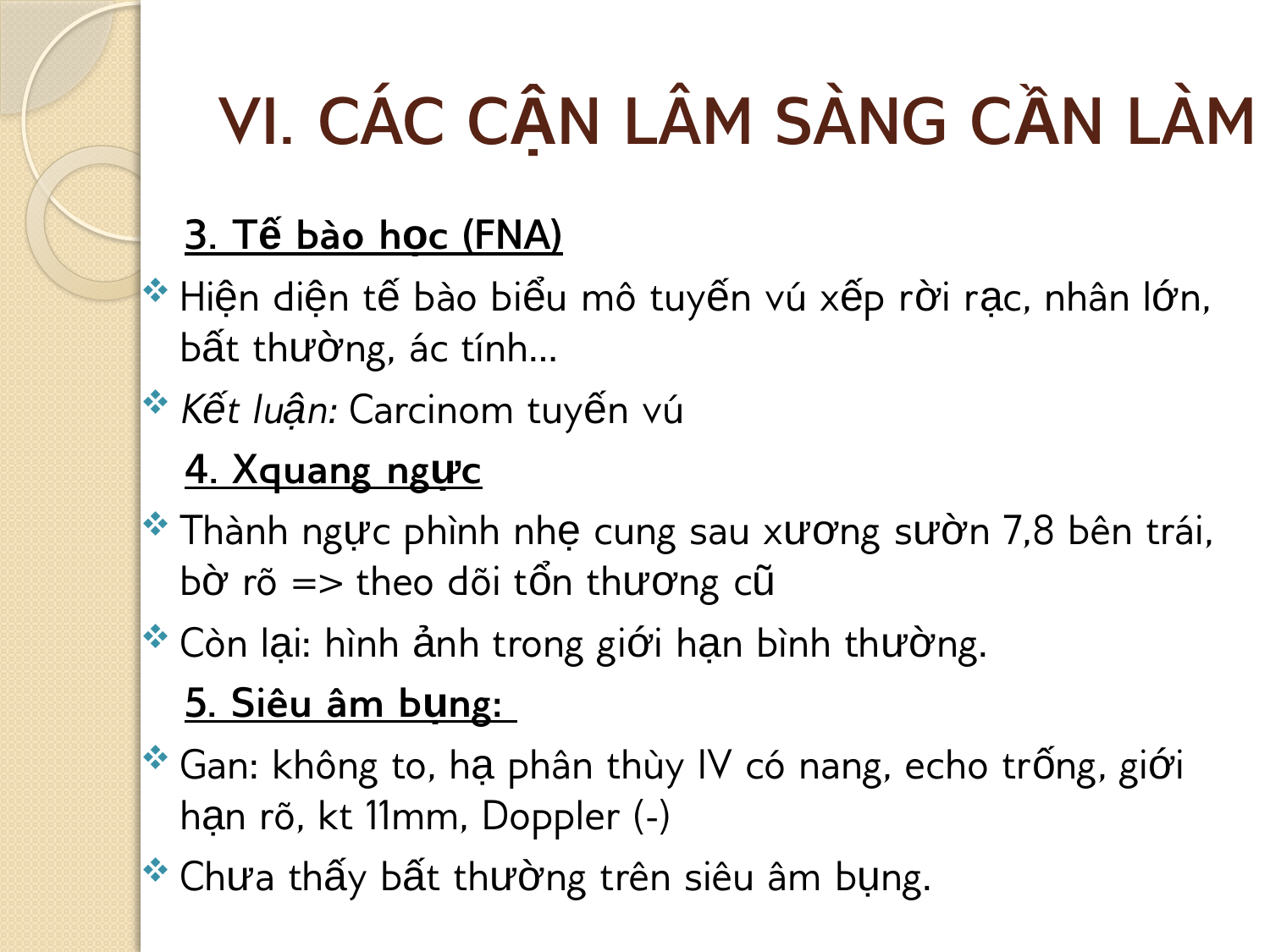

# VI. CÁC CẬN LÂM SÀNG CẦN LÀM
3. Tế bào học (FNA)
Hiện diện tế bào biểu mô tuyến vú xếp rời rạc, nhân lớn, bất thường, ác tính…
Kết luận: Carcinom tuyến vú
4. Xquang ngực
Thành ngực phình nhẹ cung sau xương sườn 7,8 bên trái, bờ rõ => theo dõi tổn thương cũ
Còn lại: hình ảnh trong giới hạn bình thường.
5. Siêu âm bụng:
Gan: không to, hạ phân thùy IV có nang, echo trống, giới hạn rõ, kt 11mm, Doppler (-)
Chưa thấy bất thường trên siêu âm bụng.